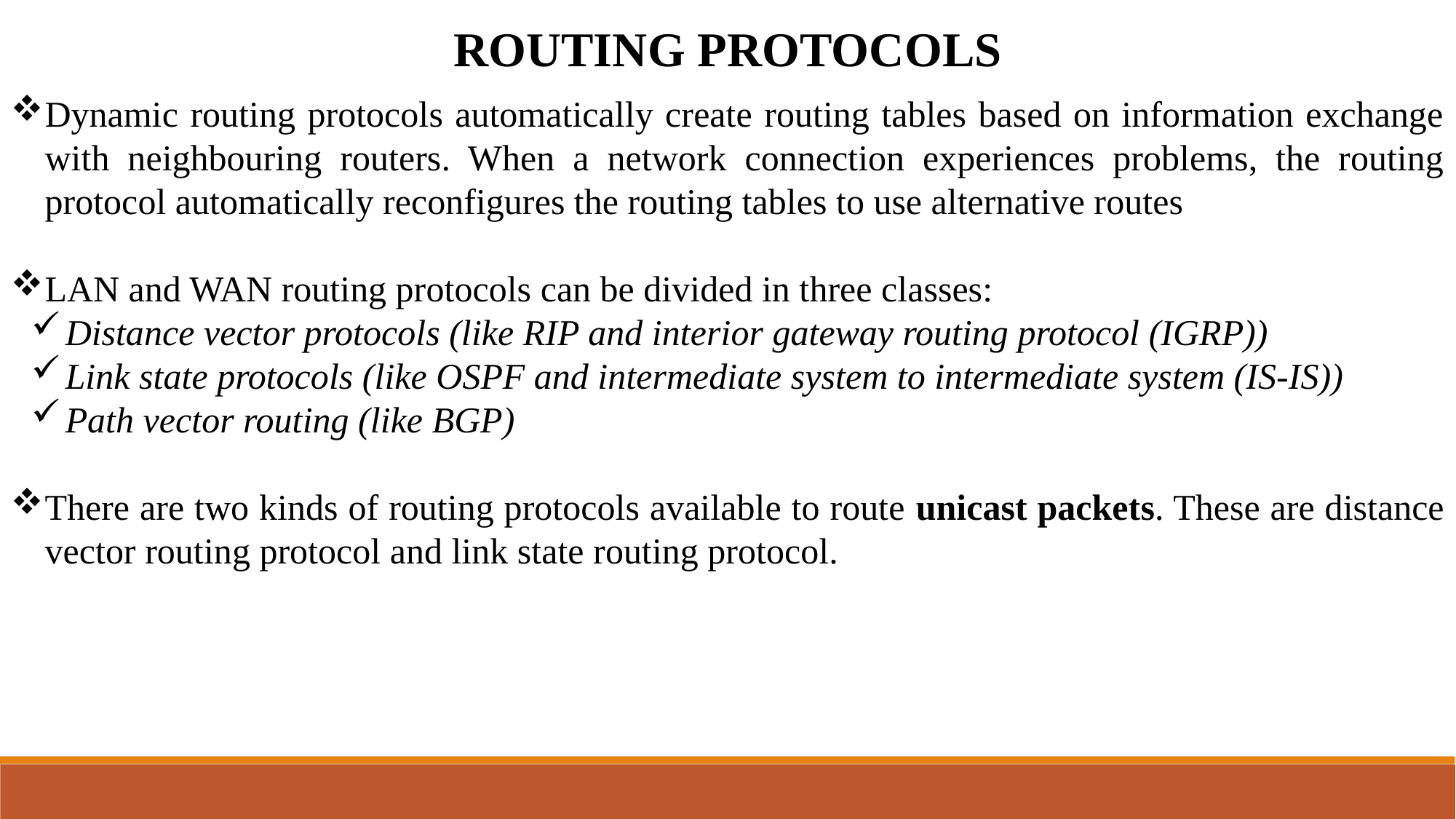

ROUTING PROTOCOLS
Dynamic routing protocols automatically create routing tables based on information exchange with neighbouring routers. When a network connection experiences problems, the routing protocol automatically reconfigures the routing tables to use alternative routes

LAN and WAN routing protocols can be divided in three classes:
Distance vector protocols (like RIP and interior gateway routing protocol (IGRP))
Link state protocols (like OSPF and intermediate system to intermediate system (IS-IS))
Path vector routing (like BGP)

There are two kinds of routing protocols available to route unicast packets. These are distance vector routing protocol and link state routing protocol.